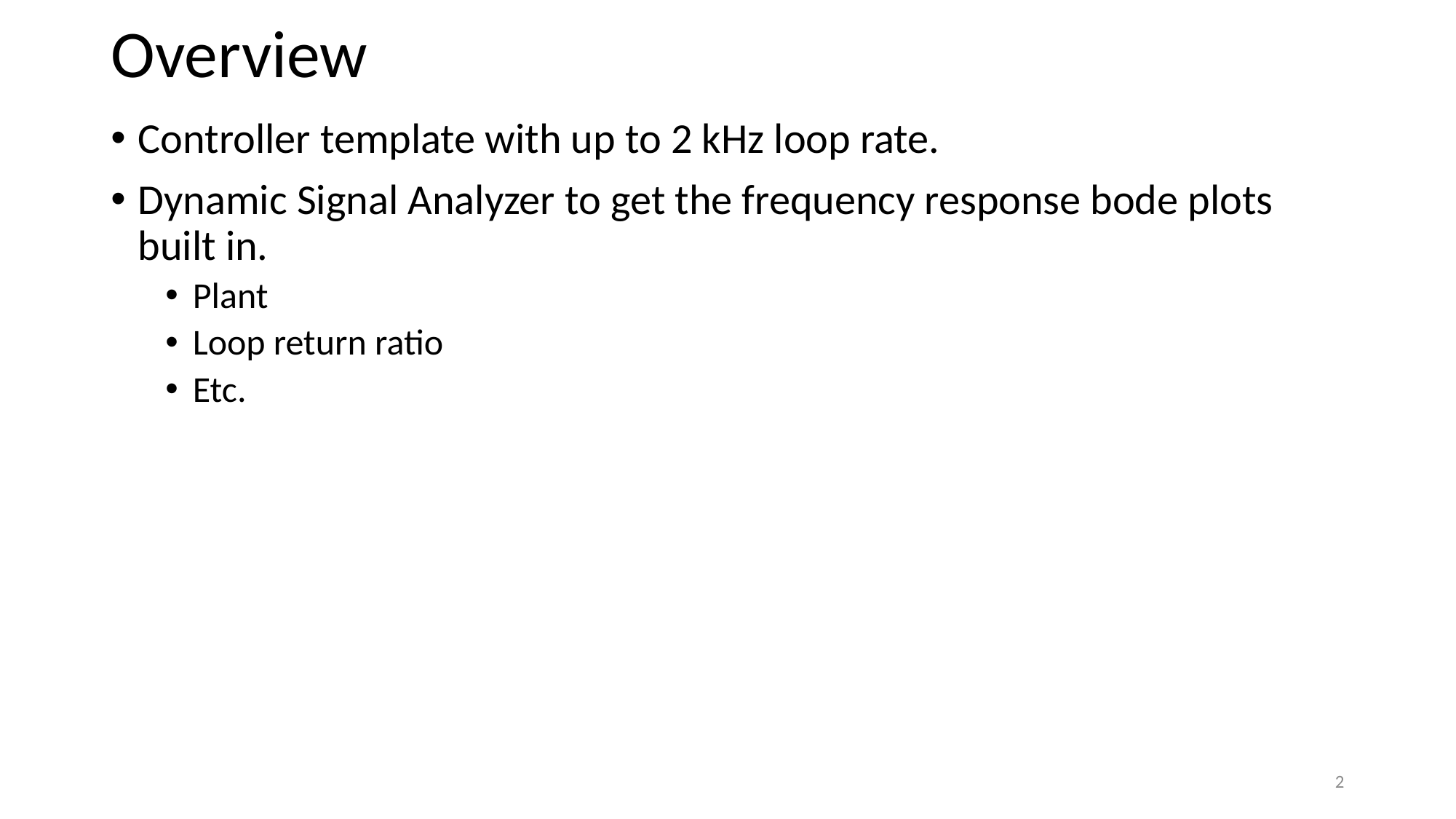

# Overview
Controller template with up to 2 kHz loop rate.
Dynamic Signal Analyzer to get the frequency response bode plots built in.
Plant
Loop return ratio
Etc.
2